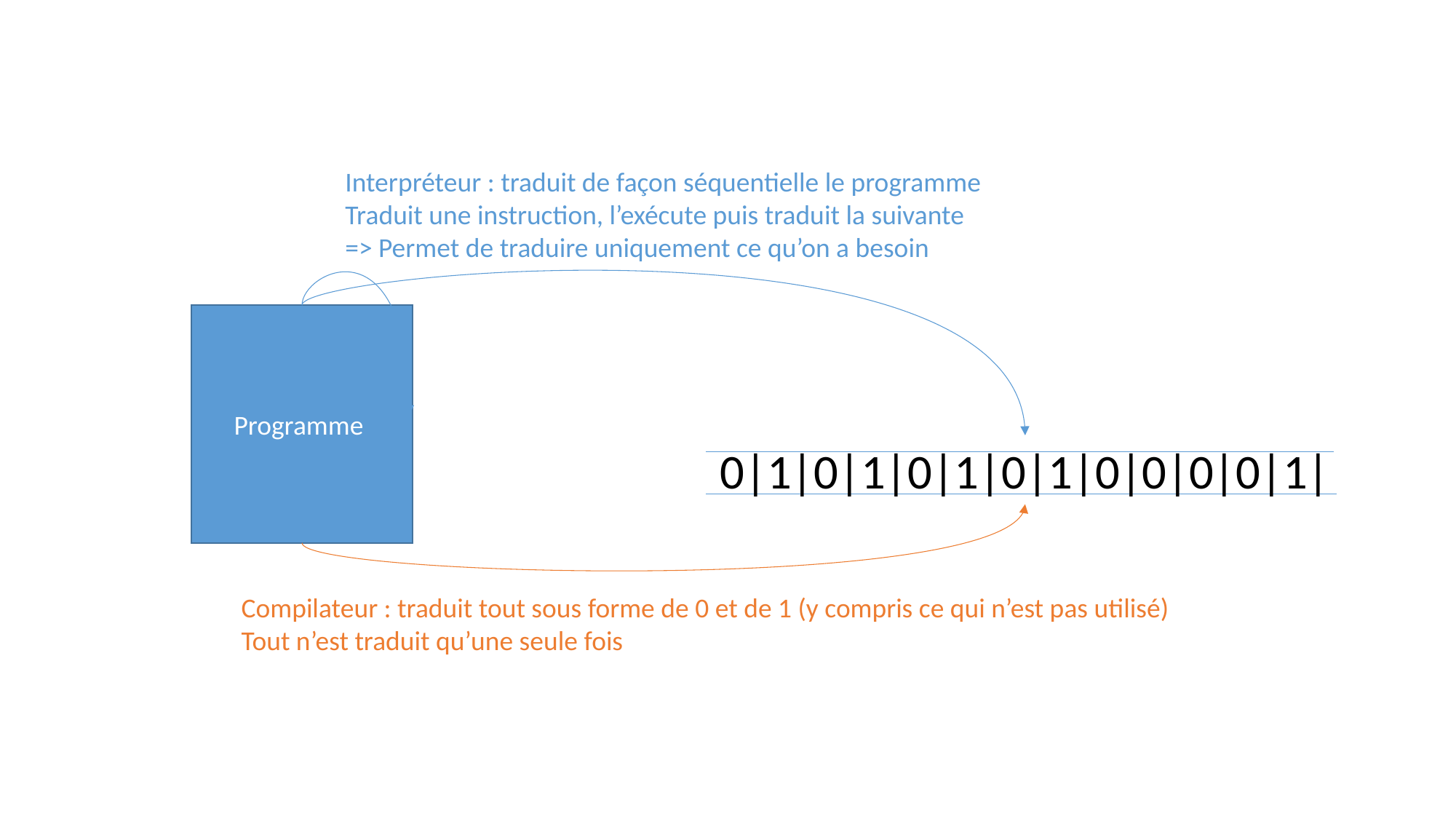

Interpréteur : traduit de façon séquentielle le programme
Traduit une instruction, l’exécute puis traduit la suivante
=> Permet de traduire uniquement ce qu’on a besoin
Programme
0|1|0|1|0|1|0|1|0|0|0|0|1|
Compilateur : traduit tout sous forme de 0 et de 1 (y compris ce qui n’est pas utilisé)
Tout n’est traduit qu’une seule fois